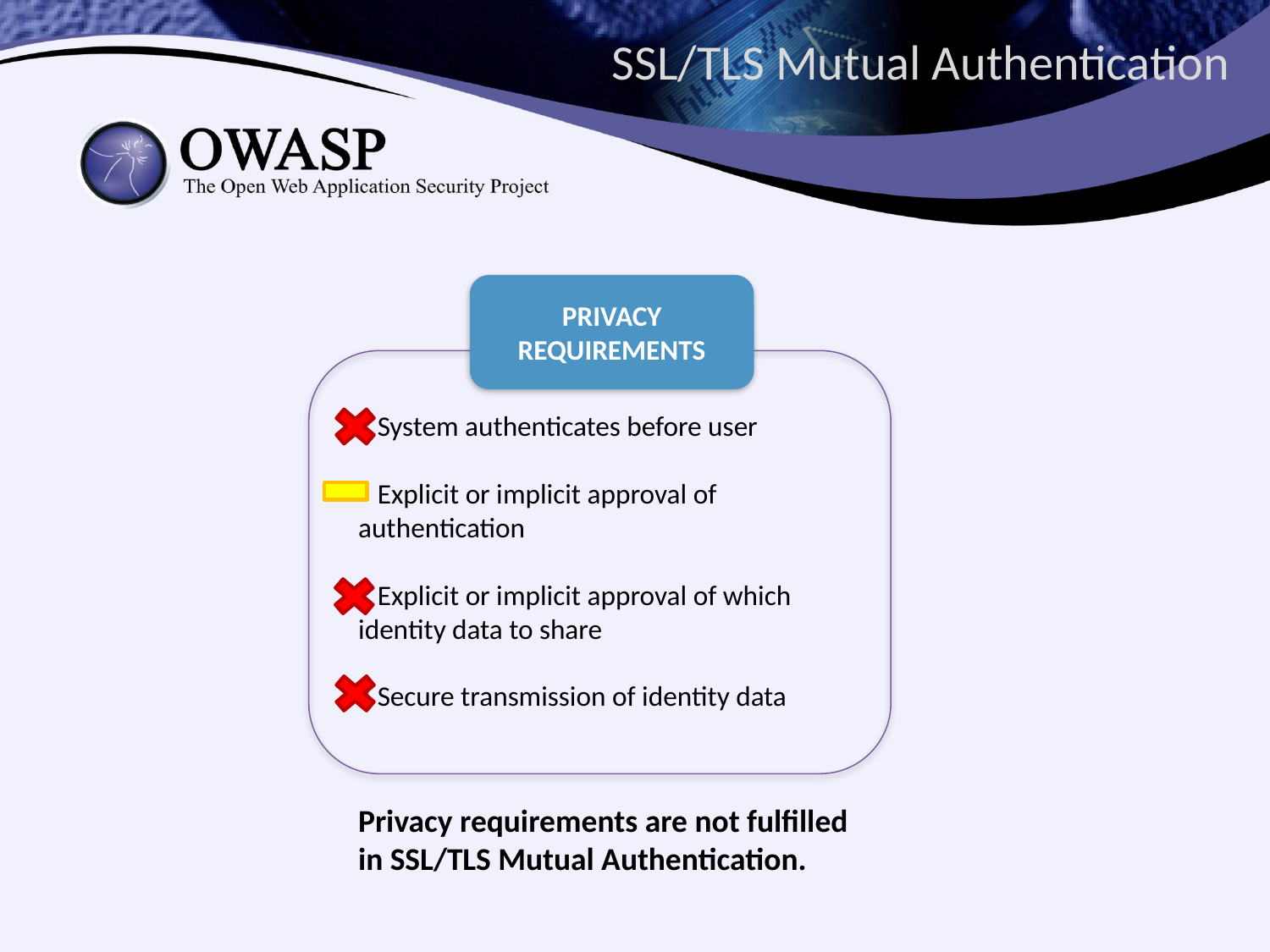

# SSL/TLS Mutual Authentication
Privacy RequirementS

 System authenticates before user

 Explicit or implicit approval of authentication

 Explicit or implicit approval of which identity data to share

 Secure transmission of identity data

Privacy requirements are not fulfilled in SSL/TLS Mutual Authentication.